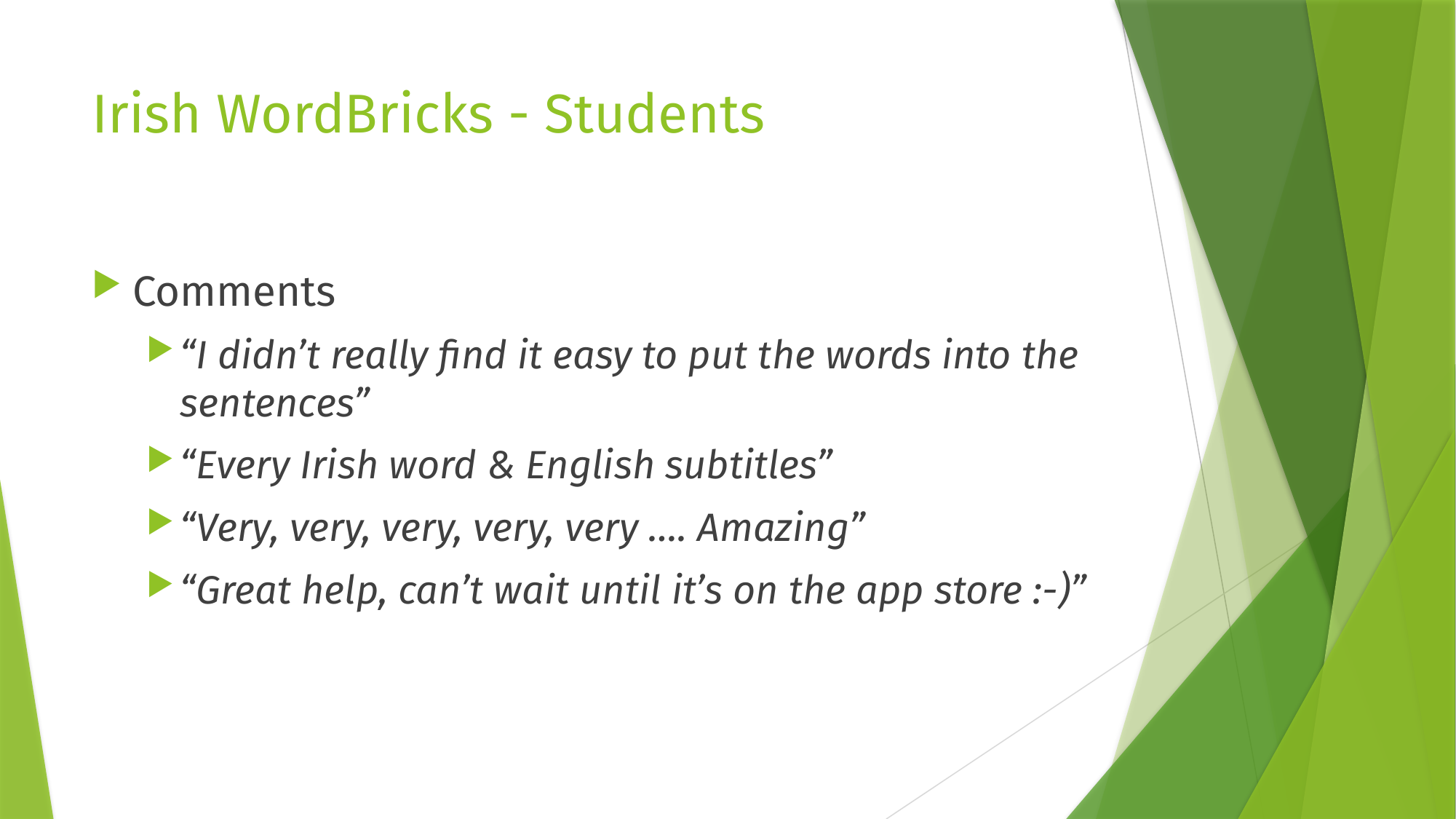

# Irish WordBricks - Students
Comments
“I didn’t really find it easy to put the words into the sentences”
“Every Irish word & English subtitles”
“Very, very, very, very, very …. Amazing”
“Great help, can’t wait until it’s on the app store :-)”